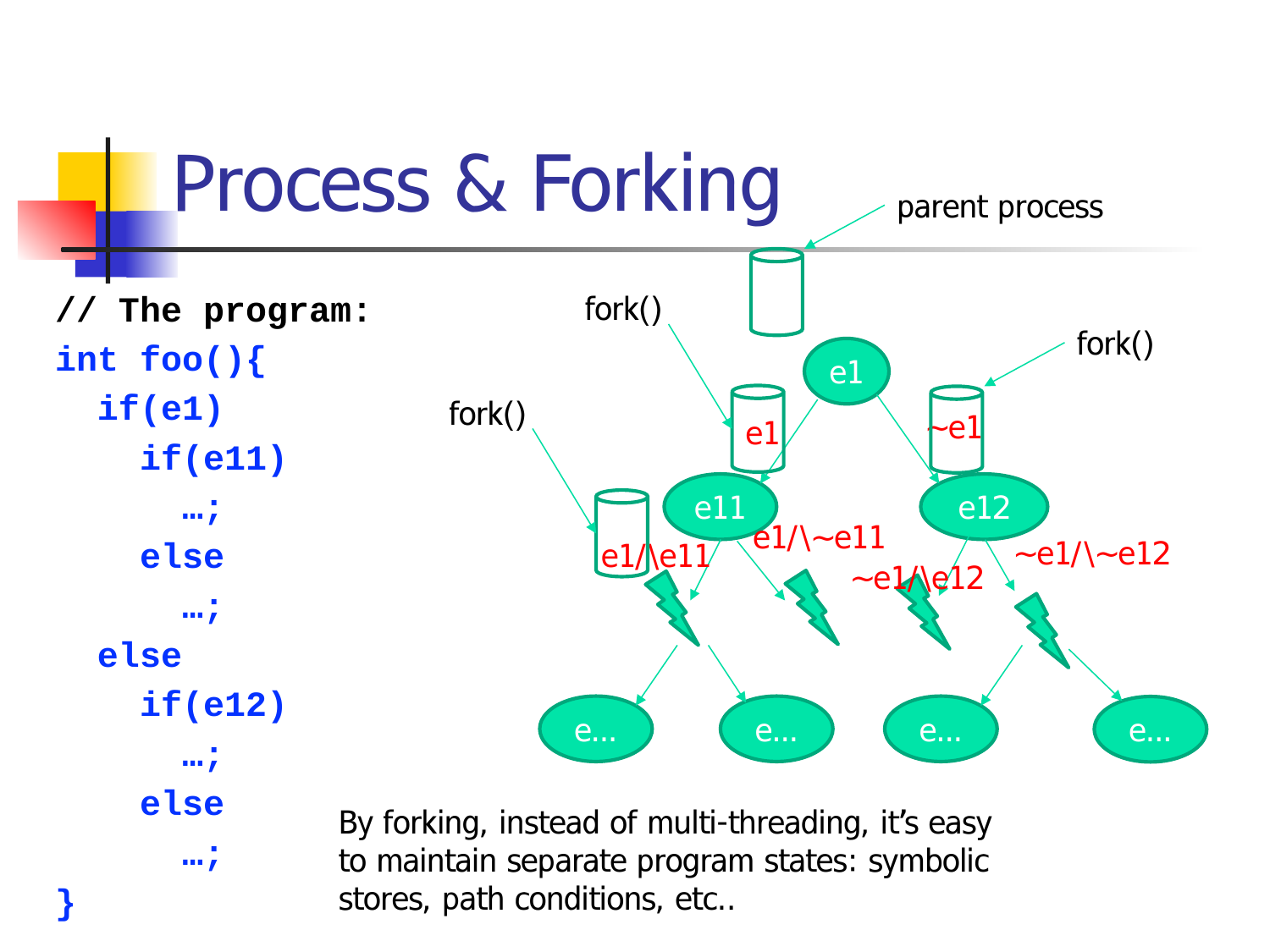

# Process & Forking
parent process

// The program:
int foo(){
  if(e1)
    if(e11)
      …;
    else
      …;
  else
    if(e12)
      …;
    else
      …;
}
fork()
fork()
e1

fork()
~e1
e1
e11
e12

e1/\~e11
~e1/\~e12
e1/\e11
~e1/\e12

e…
e…
e…
e…
By forking, instead of multi-threading, it’s easy to maintain separate program states: symbolic stores, path conditions, etc..